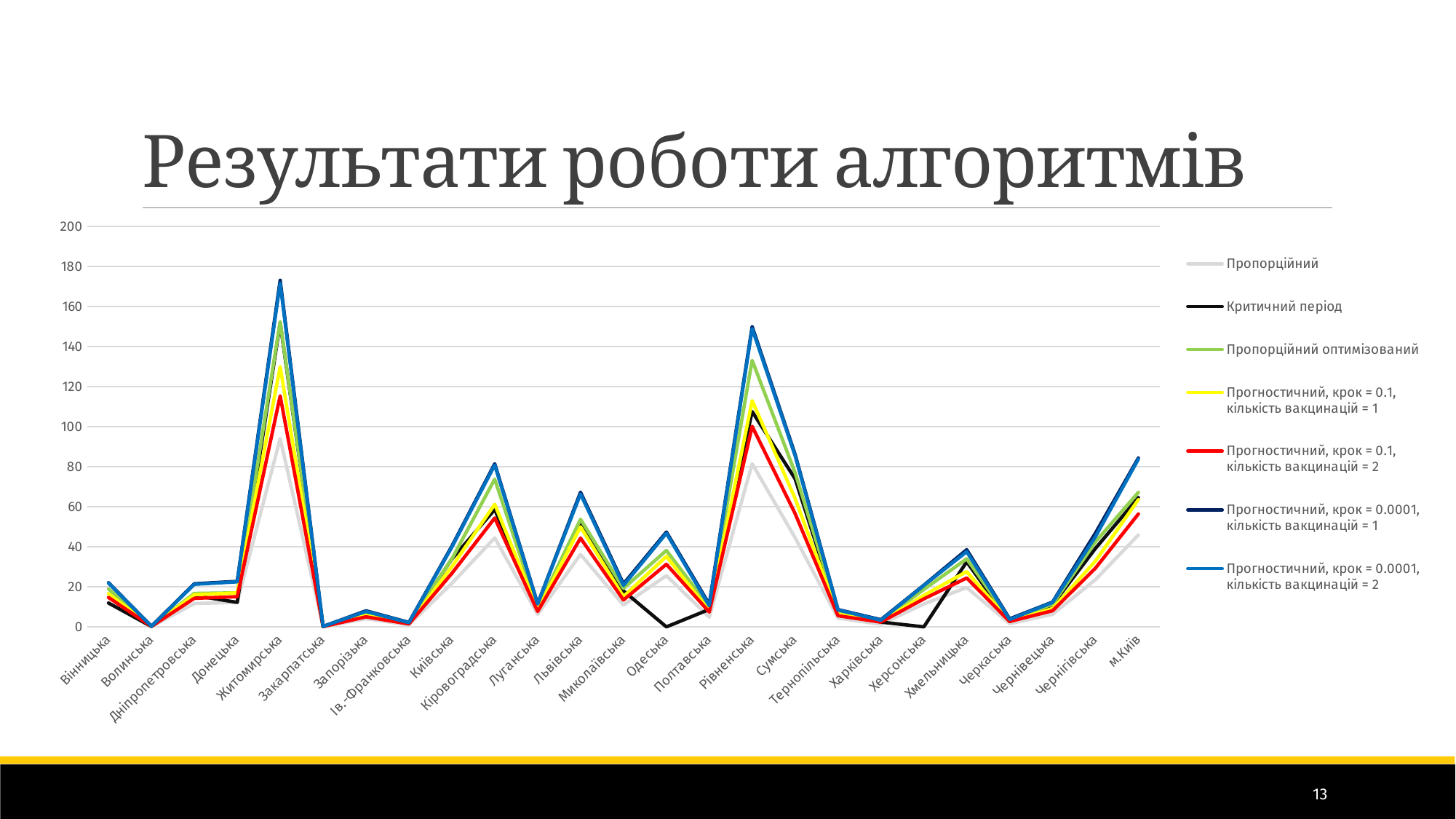

# Результати роботи алгоритмів

### Chart

| Category |  |  |  | Прогностичний, крок = 0.1, кількість вакцинацій = 1 | Прогностичний, крок = 0.1, кількість вакцинацій = 2 | Прогностичний, крок = 0.0001, кількість вакцинацій = 1 | Прогностичний, крок = 0.0001, кількість вакцинацій = 2 |
|---|---|---|---|---|---|---|---|
| Вінницька | 11.9009899760683 | 11.9009899760683 | 18.9023731506624 | 16.5673374983828 | 14.6791870096307 | 22.0581957903772 | 21.8880113624949 |
| Волинська | 0.112175052215183 | 0.185477273165568 | 0.28164480341106 | 0.231082570590223 | 0.213605654665869 | 0.302647037554079 | 0.277428656344212 |
| Дніпропетровська | 11.6475280953998 | 15.634794543169 | 16.6952330574182 | 16.0234618313283 | 14.2387006668241 | 21.5145998516727 | 21.2419339468551 |
| Донецька | 12.2295481022767 | 12.2295481022767 | 16.988425347471 | 16.9682217565011 | 15.0547911019683 | 22.7190056126891 | 22.479243667338 |
| Житомирська | 94.0622966246337 | 151.78875325514 | 152.427807836036 | 129.910278043656 | 115.33815245069 | 173.098515517306 | 171.617437864832 |
| Закарпатська | 0.103201141146258 | 0.168002863423833 | 0.182161757414254 | 0.142773026013428 | 0.128723765502507 | 0.205305833573931 | 0.197240302373907 |
| Запорізька | 4.07315463546286 | 6.2802046576431 | 6.79021655808801 | 5.60390385028439 | 5.01317442107581 | 8.00692821493218 | 7.69747854395462 |
| Ів.-Франковська | 1.04895936729893 | 1.72619680782071 | 1.96890893916024 | 1.55414970612749 | 1.43660561162567 | 2.22434889335729 | 2.0937053262221 |
| Київська | 21.6977699125973 | 33.8156809380162 | 33.8502531787131 | 30.0052222379331 | 26.6411986298041 | 40.2142679086462 | 39.7502897487531 |
| Кіровоградська | 44.392183528494 | 58.5895713228706 | 73.7663381663721 | 61.1976551944715 | 54.3487273897148 | 81.463266979805 | 80.8193393812547 |
| Луганська | 6.27590478438039 | 9.35760629712689 | 9.3671462326526 | 8.63425667991359 | 7.67233221536441 | 11.5406645212969 | 11.4212871493341 |
| Львівська | 36.1809976092332 | 51.9212033516738 | 53.7048143565716 | 49.8906300807033 | 44.3132140788859 | 67.2278538491003 | 66.3305571716802 |
| Миколаївська | 10.8943136391716 | 17.925474103376 | 19.1975865349398 | 15.1189222239541 | 13.3954564564872 | 21.4451060233952 | 20.7091804408516 |
| Одеська | 25.564585640506 | 0.0 | 38.1505715817756 | 35.1677990585337 | 31.2511731929066 | 47.3418751420507 | 46.7114041786882 |
| Полтавська | 4.85804316123665 | 8.70160108154724 | 9.96962204797319 | 7.98935677193327 | 7.38500046861195 | 11.2435519838052 | 10.5587795364827 |
| Рівненська | 81.4620499604673 | 107.512047072138 | 133.097478994763 | 112.975697256668 | 100.147808580151 | 149.952020176798 | 149.012632364395 |
| Сумська | 44.5161687034184 | 73.9633272239123 | 77.0194270792253 | 64.1582573390762 | 56.5686613704979 | 86.2045724539261 | 85.4853904639785 |
| Тернопільська | 4.35957267101447 | 7.56595646532178 | 7.74828425652458 | 6.30219776553204 | 5.55734017546259 | 8.6158465719684 | 8.47798005770711 |
| Харківська | 1.28901481136582 | 2.36827234678246 | 2.88889484924964 | 2.57555011030581 | 2.38075532113519 | 3.58478588173469 | 3.29773843747641 |
| Херсонська | 11.4298042889105 | 0.0 | 18.6577941213391 | 15.7234718424098 | 13.9723015790221 | 20.7836500563156 | 20.6720222476665 |
| Хмельницька | 19.6308503598804 | 32.4784533715486 | 33.9641038672773 | 27.5703808294867 | 24.387245286014 | 38.5132618376475 | 37.5437228838201 |
| Черкаська | 1.61062763724149 | 2.64033581888381 | 3.62933000981202 | 2.89638158825464 | 2.67720014388529 | 4.01056758555521 | 3.67621125322725 |
| Чернівецька | 6.22967225031989 | 11.0460639880982 | 11.2830398835431 | 9.10717357282112 | 8.03050284063859 | 12.3662092283129 | 12.1887165455823 |
| Чернігівська | 23.5822013118378 | 39.1533929920706 | 42.4146931106534 | 32.8480934693627 | 29.2976214919165 | 46.8244119415658 | 45.0126837898459 |
| м.Київ | 45.8732587076138 | 64.5506061030739 | 67.159241287165 | 63.51377766838 | 56.3567906611946 | 84.320847655563 | 83.7686344219576 |
13